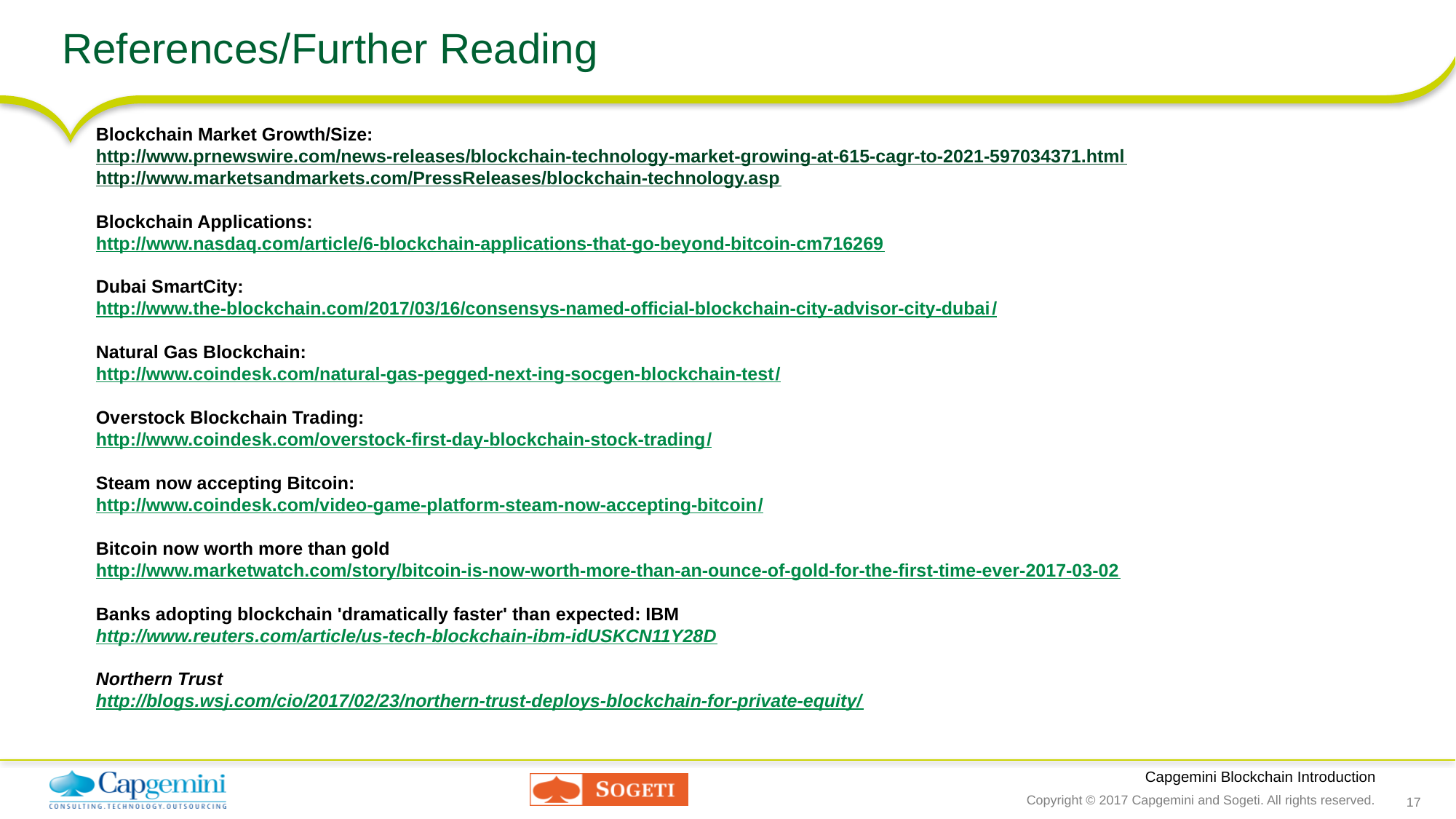

# References/Further Reading
Blockchain Market Growth/Size:
http://www.prnewswire.com/news-releases/blockchain-technology-market-growing-at-615-cagr-to-2021-597034371.html
http://www.marketsandmarkets.com/PressReleases/blockchain-technology.asp

Blockchain Applications:
http://www.nasdaq.com/article/6-blockchain-applications-that-go-beyond-bitcoin-cm716269

Dubai SmartCity:
http://www.the-blockchain.com/2017/03/16/consensys-named-official-blockchain-city-advisor-city-dubai/

Natural Gas Blockchain:
http://www.coindesk.com/natural-gas-pegged-next-ing-socgen-blockchain-test/

Overstock Blockchain Trading:
http://www.coindesk.com/overstock-first-day-blockchain-stock-trading/

Steam now accepting Bitcoin:
http://www.coindesk.com/video-game-platform-steam-now-accepting-bitcoin/

Bitcoin now worth more than gold
http://www.marketwatch.com/story/bitcoin-is-now-worth-more-than-an-ounce-of-gold-for-the-first-time-ever-2017-03-02

Banks adopting blockchain 'dramatically faster' than expected: IBM
http://www.reuters.com/article/us-tech-blockchain-ibm-idUSKCN11Y28D

Northern Trust
http://blogs.wsj.com/cio/2017/02/23/northern-trust-deploys-blockchain-for-private-equity/